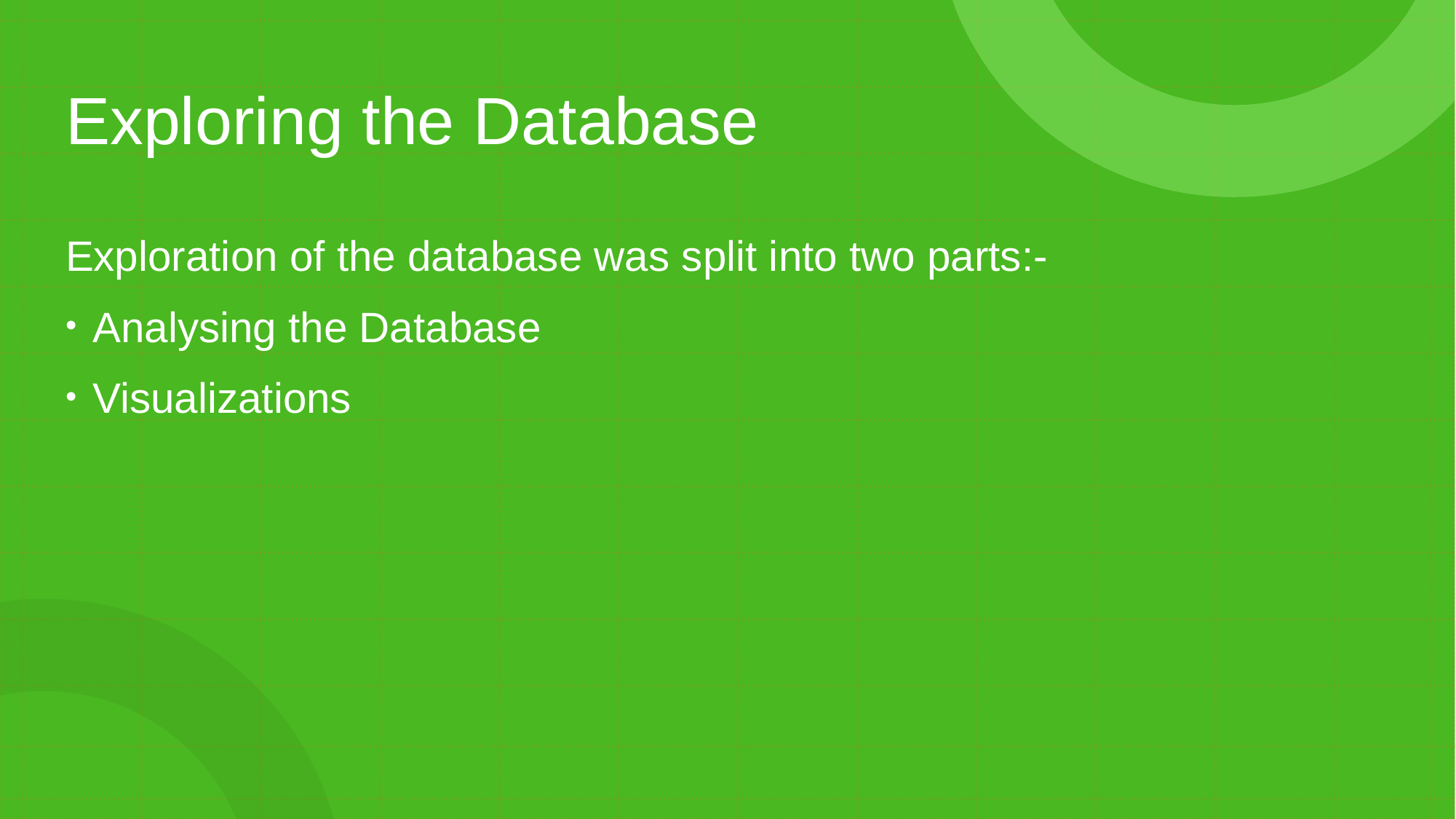

# Exploring the Database
Exploration of the database was split into two parts:-
Analysing the Database
Visualizations